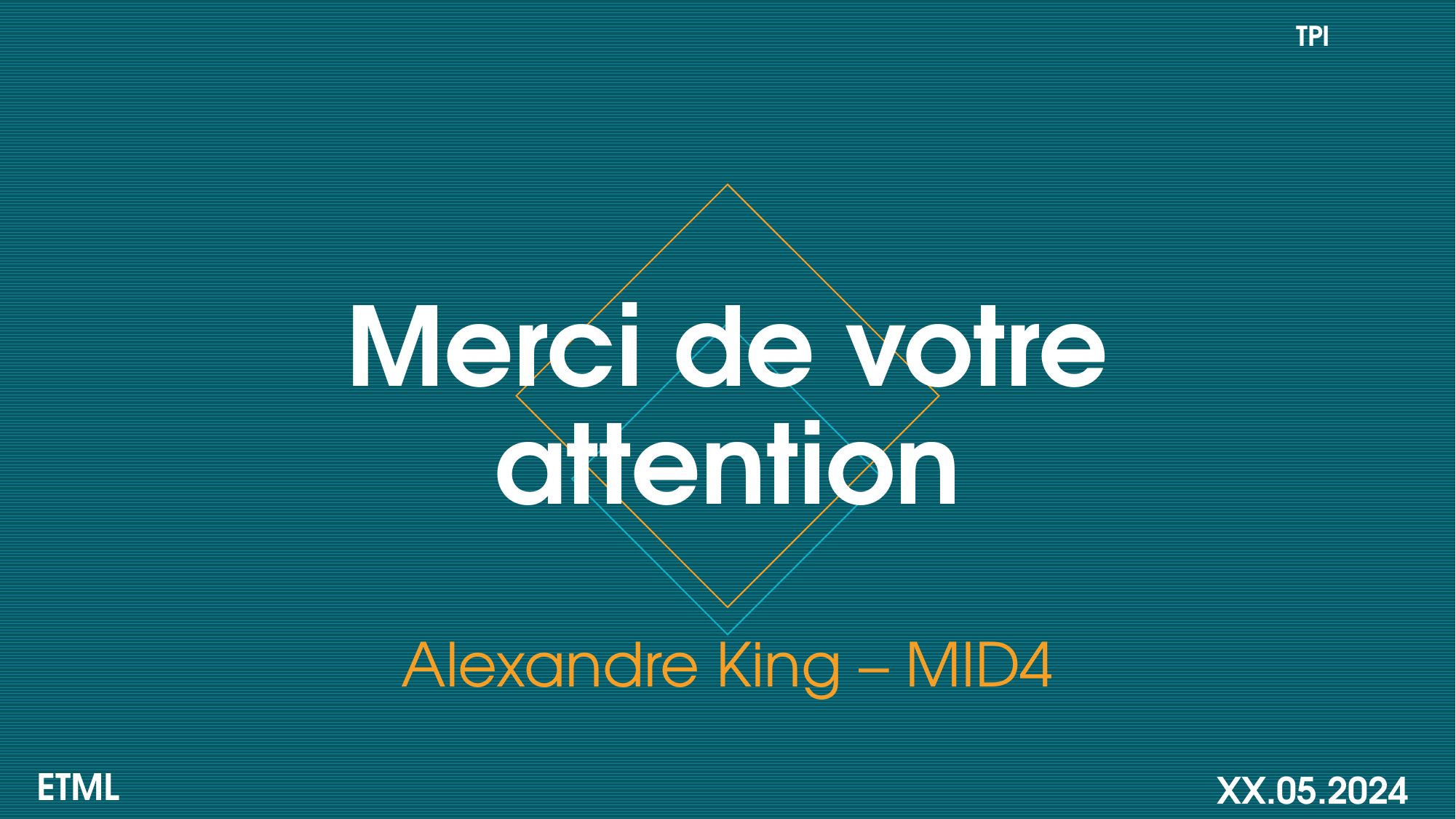

TPI

# Merci de votre attention
Alexandre King – MID4
ETML
XX.05.2024